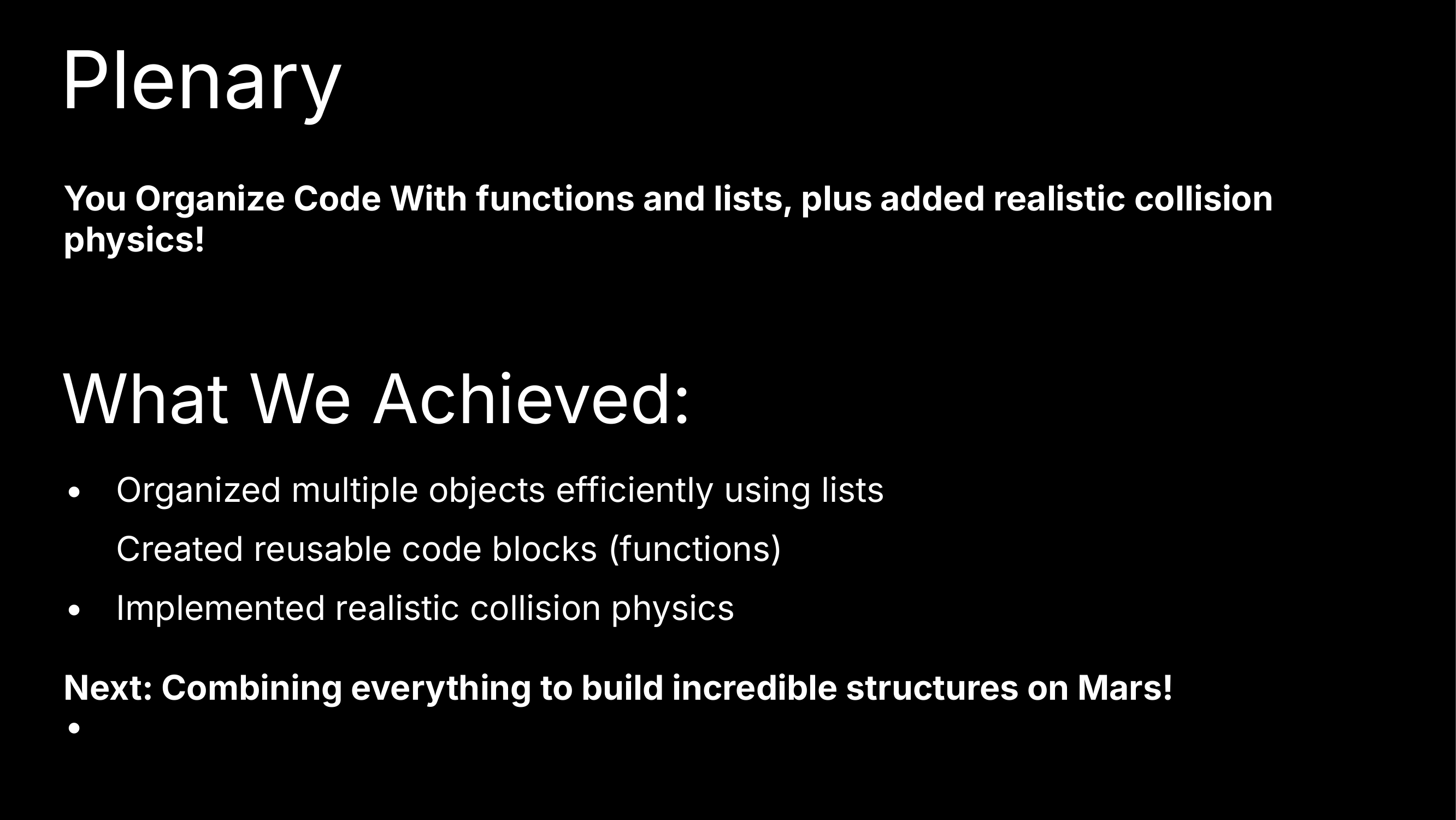

Plenary

You Organize Code With functions and lists, plus added realistic collision
physics!
What We Achieved:
• • •
Organized multiple objects efficiently using lists Created reusable code blocks (functions) Implemented realistic collision physics
Next: Combining everything to build incredible structures on Mars!